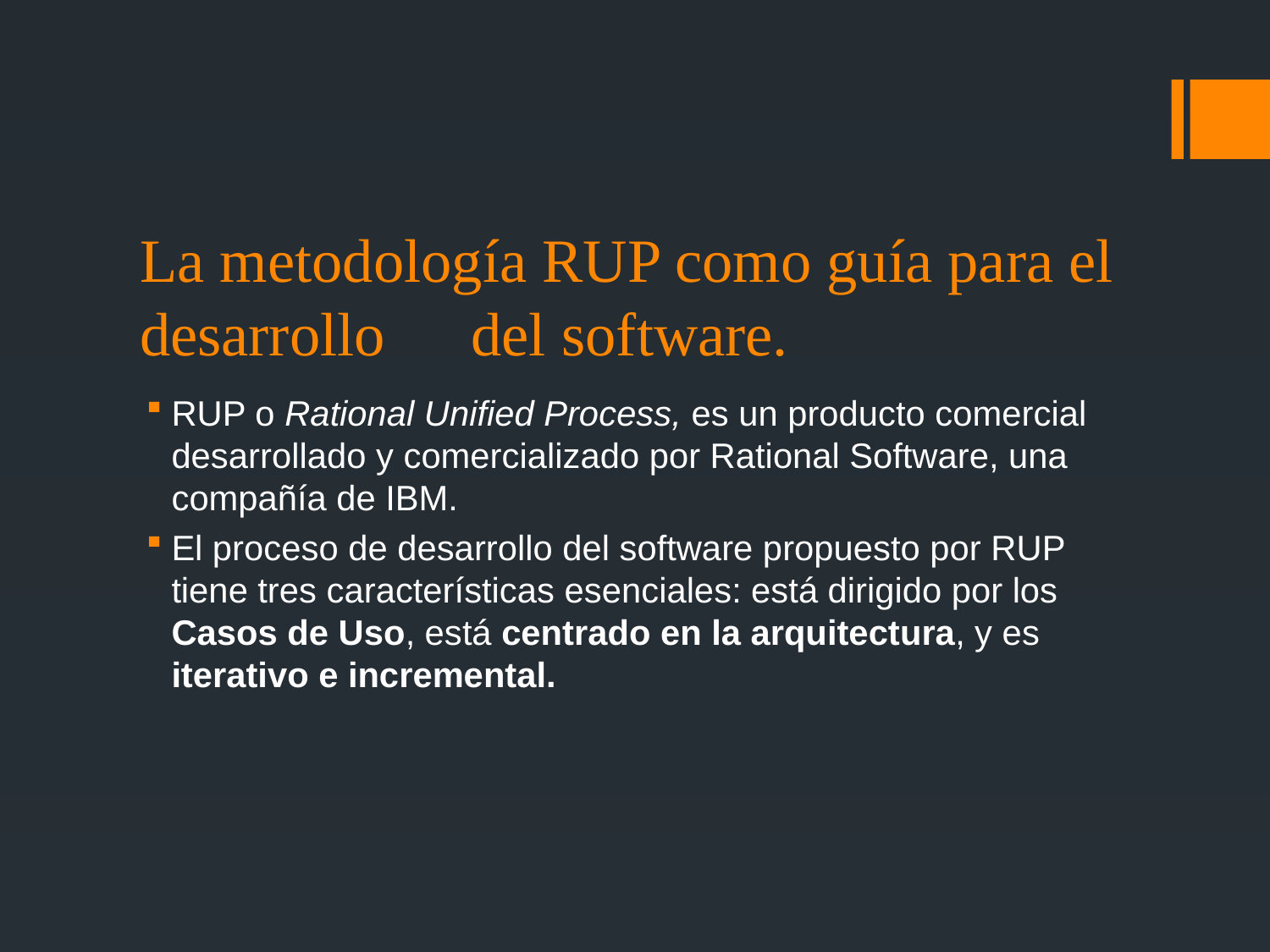

# La metodología RUP como guía para el desarrollo	del software.
RUP o Rational Unified Process, es un producto comercial desarrollado y comercializado por Rational Software, una compañía de IBM.
El proceso de desarrollo del software propuesto por RUP tiene tres características esenciales: está dirigido por los Casos de Uso, está centrado en la arquitectura, y es iterativo e incremental.